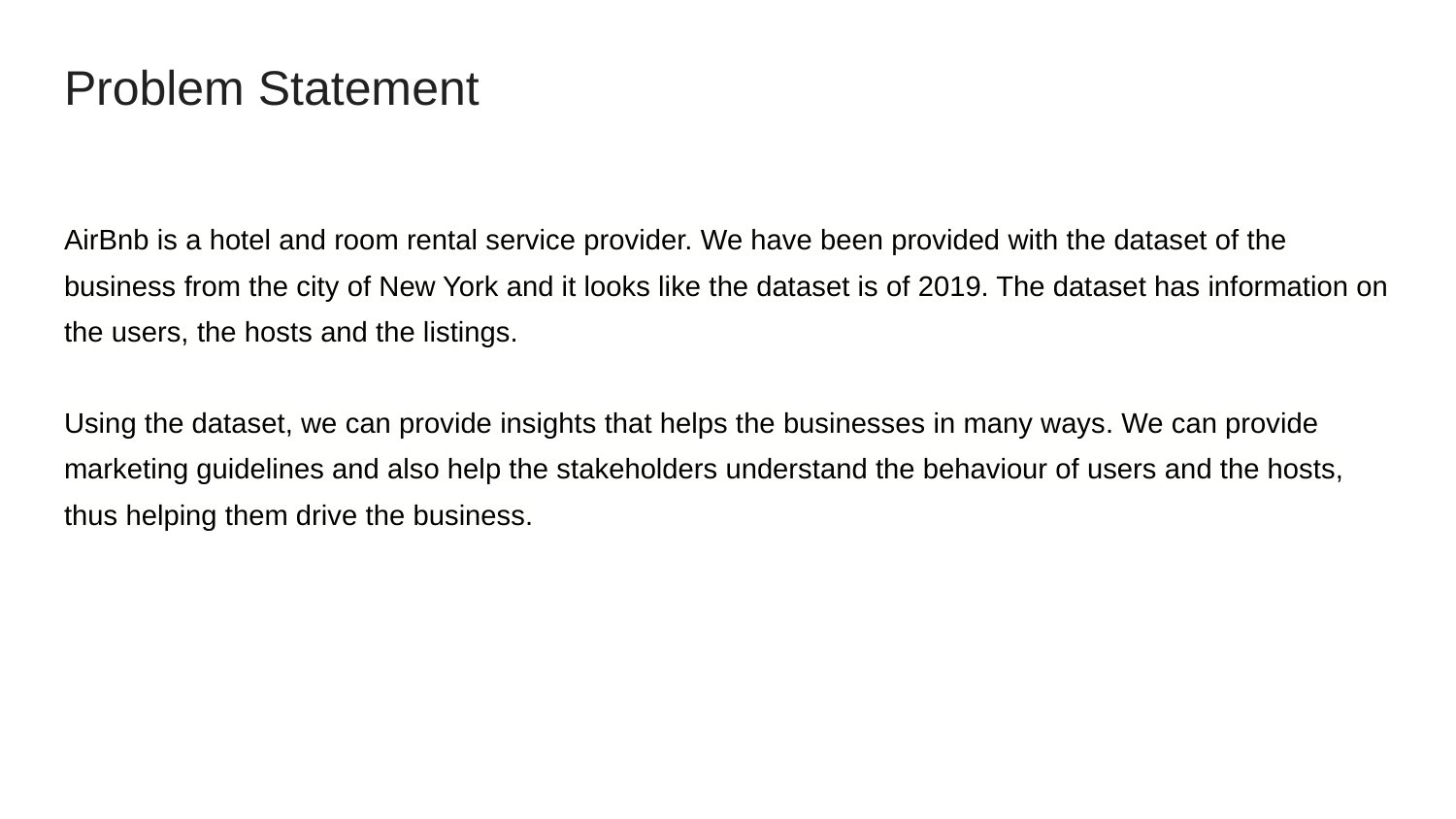

# Problem Statement
AirBnb is a hotel and room rental service provider. We have been provided with the dataset of the business from the city of New York and it looks like the dataset is of 2019. The dataset has information on the users, the hosts and the listings.

Using the dataset, we can provide insights that helps the businesses in many ways. We can provide marketing guidelines and also help the stakeholders understand the behaviour of users and the hosts, thus helping them drive the business.